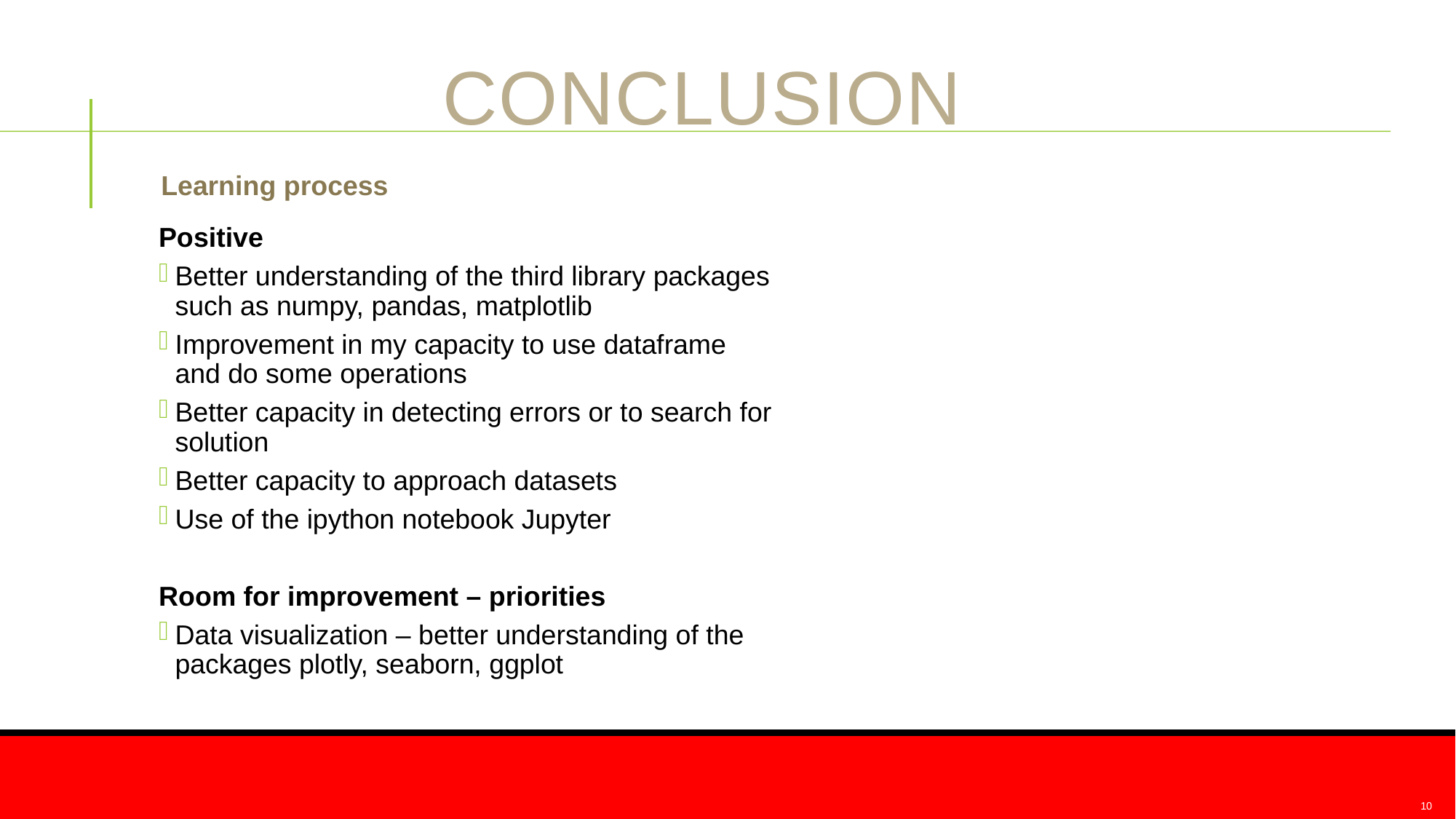

# CONclusion
Learning process
Positive
Better understanding of the third library packages such as numpy, pandas, matplotlib
Improvement in my capacity to use dataframe and do some operations
Better capacity in detecting errors or to search for solution
Better capacity to approach datasets
Use of the ipython notebook Jupyter

Room for improvement – priorities
Data visualization – better understanding of the packages plotly, seaborn, ggplot

10